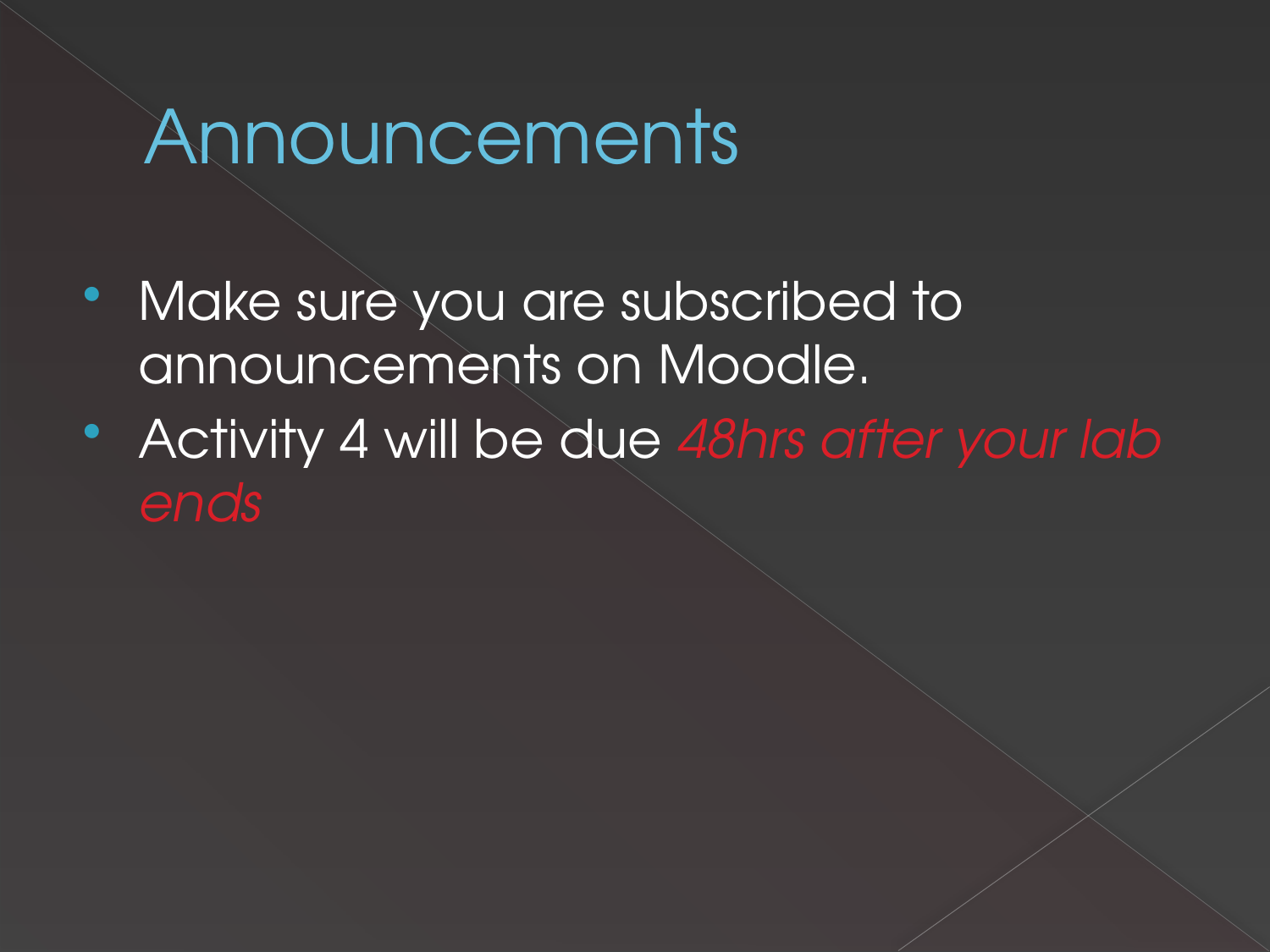

# Announcements
Make sure you are subscribed to announcements on Moodle.
Activity 4 will be due 48hrs after your lab ends